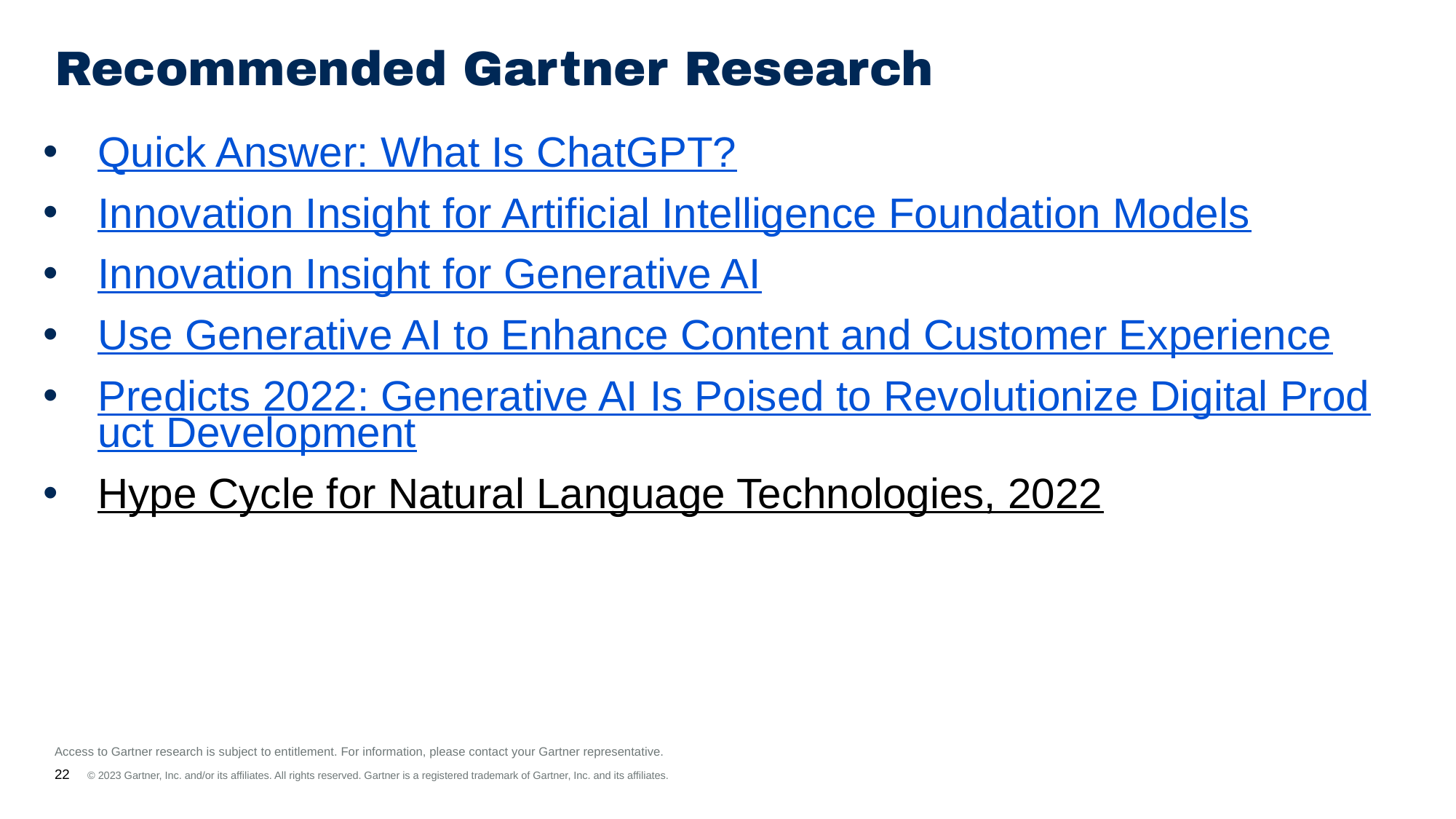

# Recommended Gartner Research
Quick Answer: What Is ChatGPT?
Innovation Insight for Artificial Intelligence Foundation Models
Innovation Insight for Generative AI
Use Generative AI to Enhance Content and Customer Experience
Predicts 2022: Generative AI Is Poised to Revolutionize Digital Product Development
Hype Cycle for Natural Language Technologies, 2022